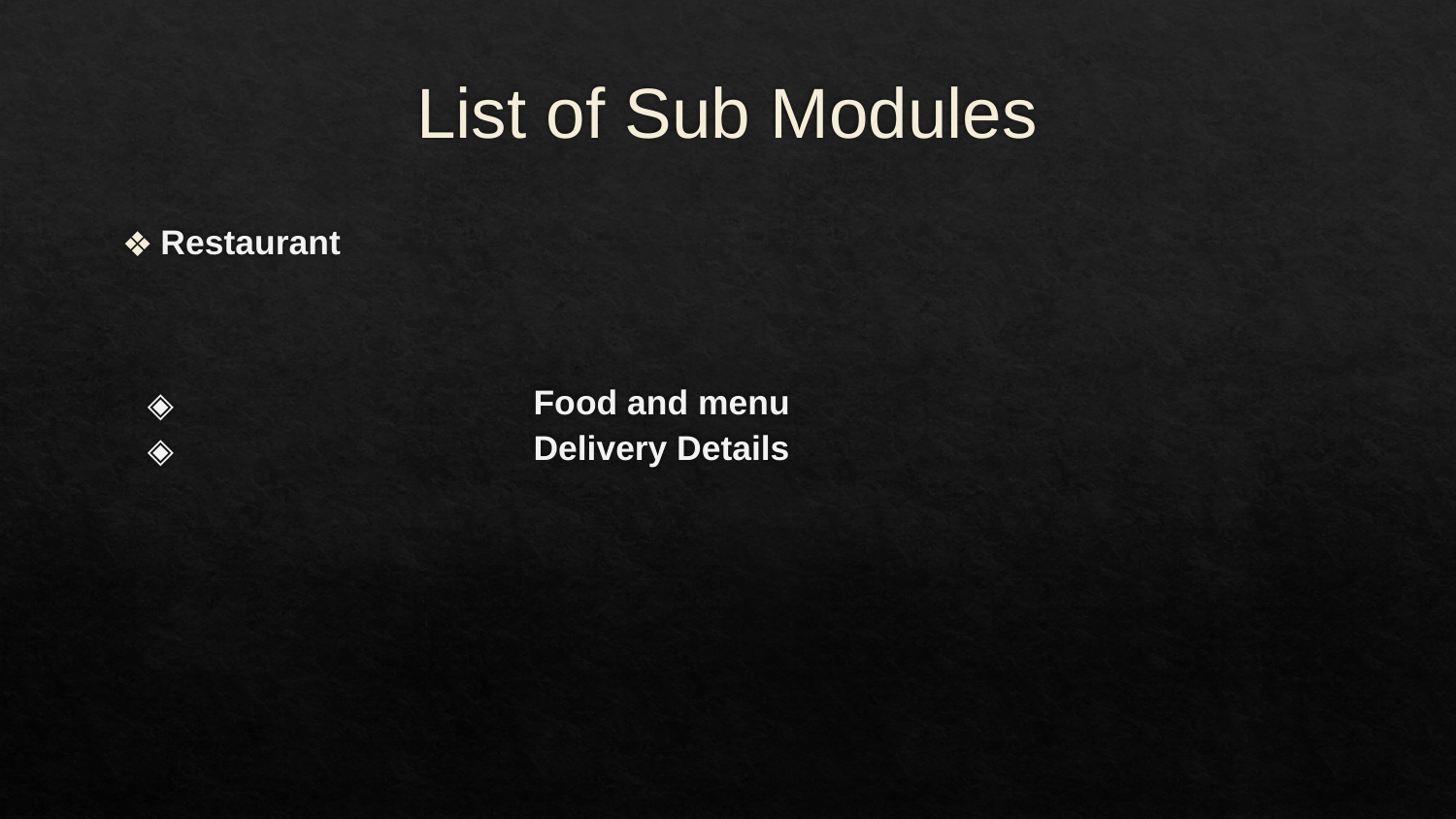

# List of Sub Modules
Restaurant

                                    Food and menu
                                    Delivery Details